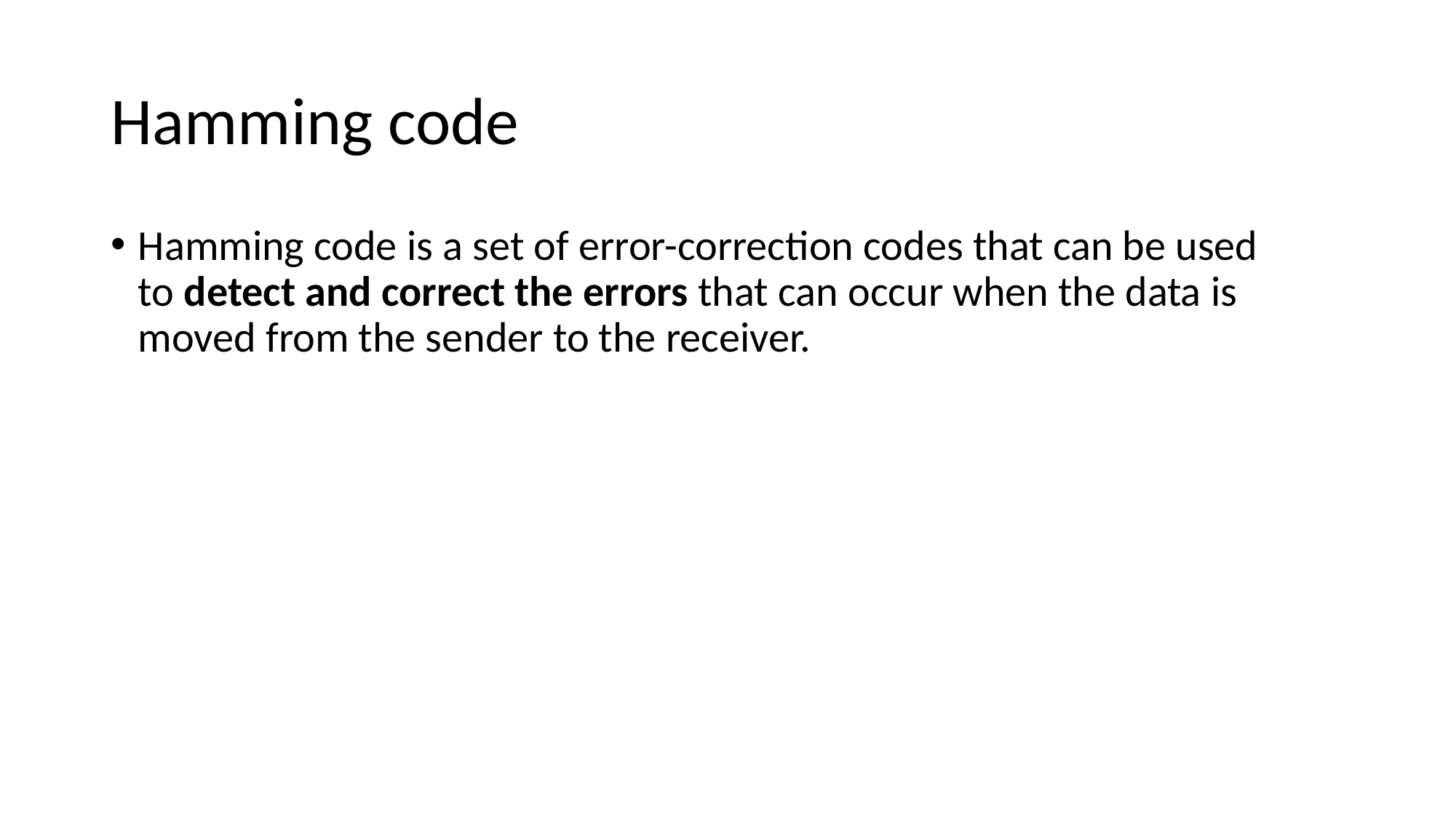

# Hamming code
Hamming code is a set of error-correction codes that can be used to detect and correct the errors that can occur when the data is moved from the sender to the receiver.